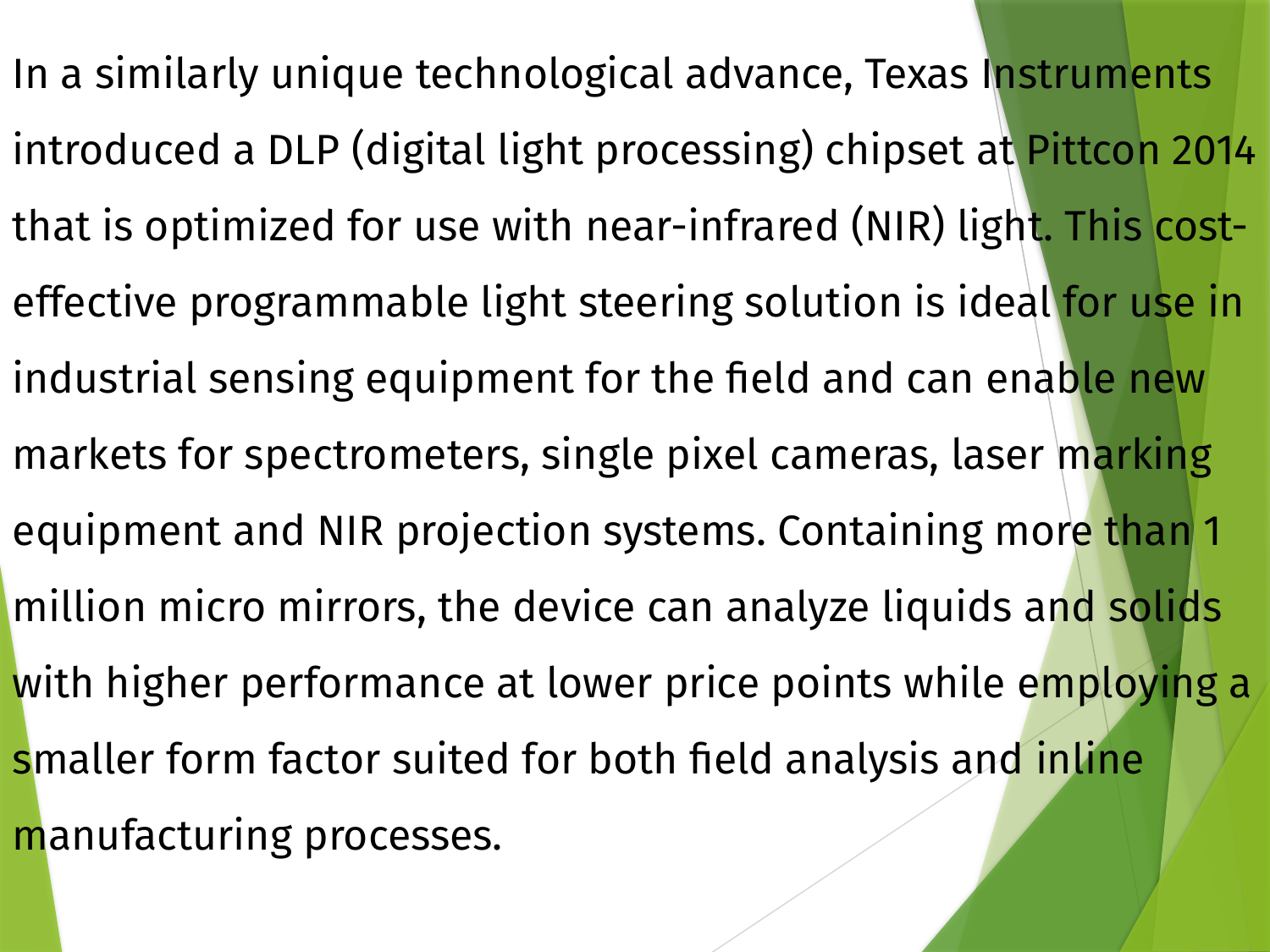

In a similarly unique technological advance, Texas Instruments introduced a DLP (digital light processing) chipset at Pittcon 2014 that is optimized for use with near-infrared (NIR) light. This cost-effective programmable light steering solution is ideal for use in industrial sensing equipment for the field and can enable new markets for spectrometers, single pixel cameras, laser marking equipment and NIR projection systems. Containing more than 1 million micro mirrors, the device can analyze liquids and solids with higher performance at lower price points while employing a smaller form factor suited for both field analysis and inline manufacturing processes.